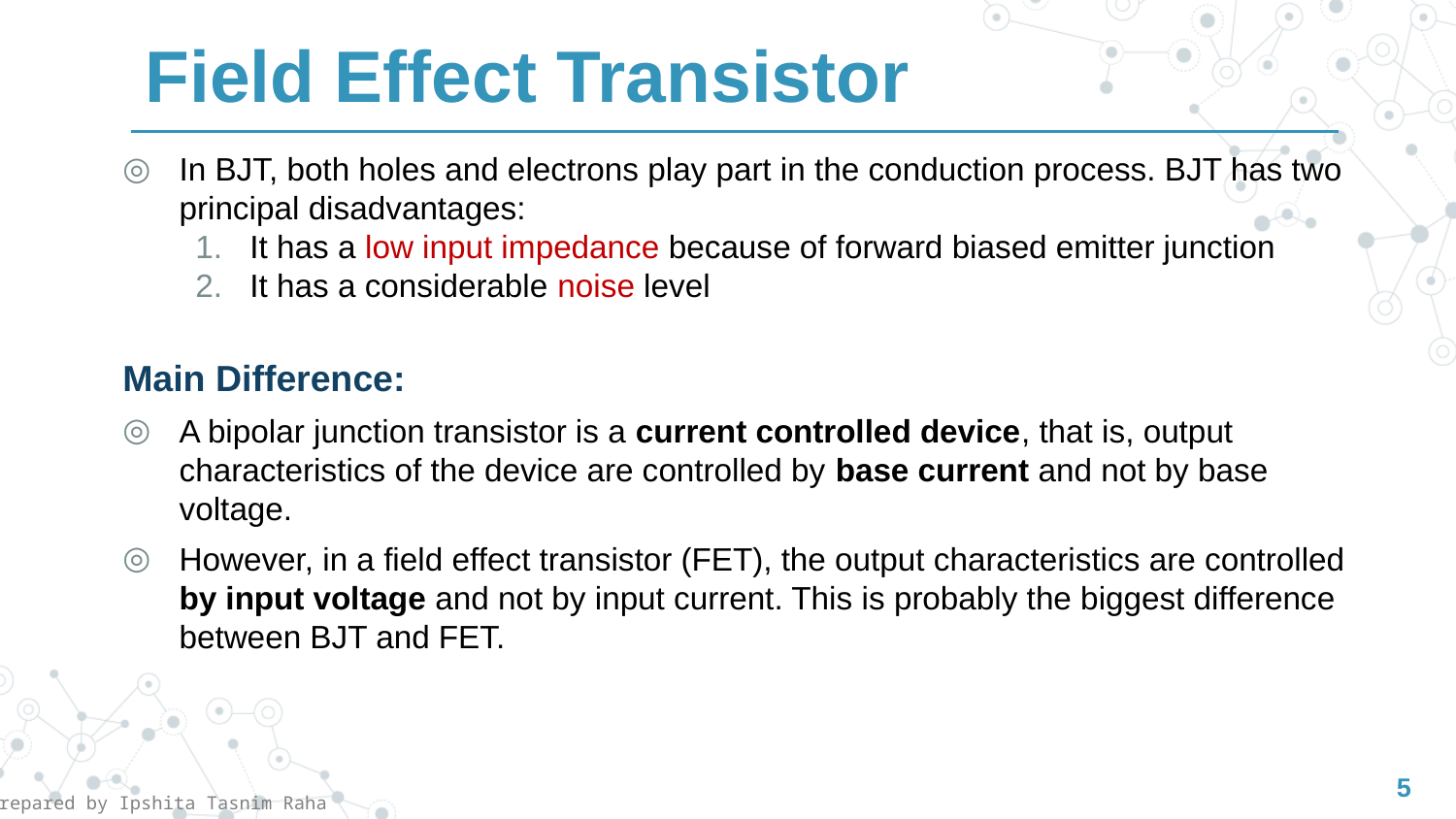

Field Effect Transistor
In BJT, both holes and electrons play part in the conduction process. BJT has two principal disadvantages:
It has a low input impedance because of forward biased emitter junction
It has a considerable noise level

Main Difference:
A bipolar junction transistor is a current controlled device, that is, output characteristics of the device are controlled by base current and not by base voltage.
However, in a field effect transistor (FET), the output characteristics are controlled by input voltage and not by input current. This is probably the biggest difference between BJT and FET.

5
Prepared by Ipshita Tasnim Raha